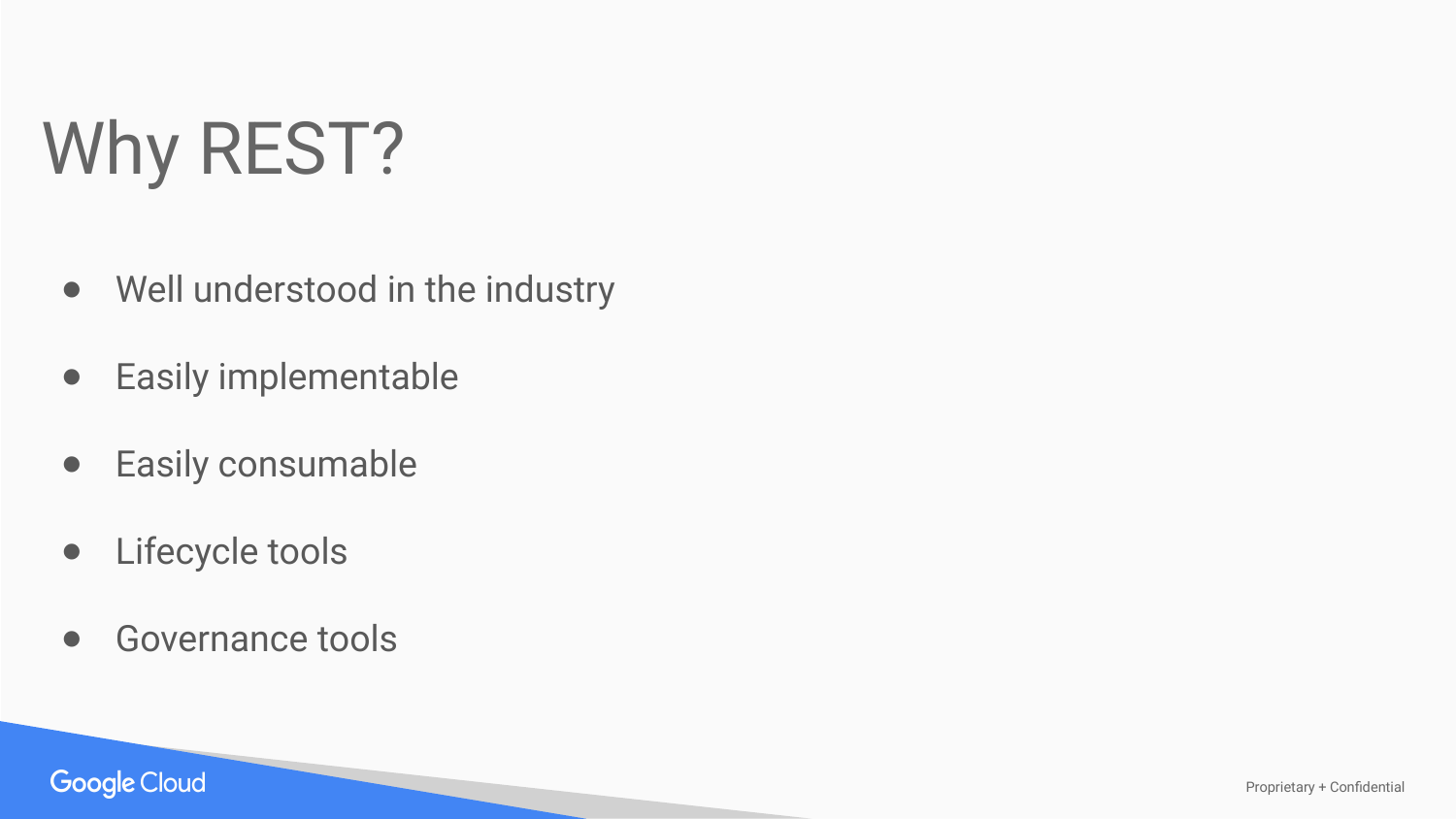

Why REST?
Well understood in the industry
Easily implementable
Easily consumable
Lifecycle tools
Governance tools